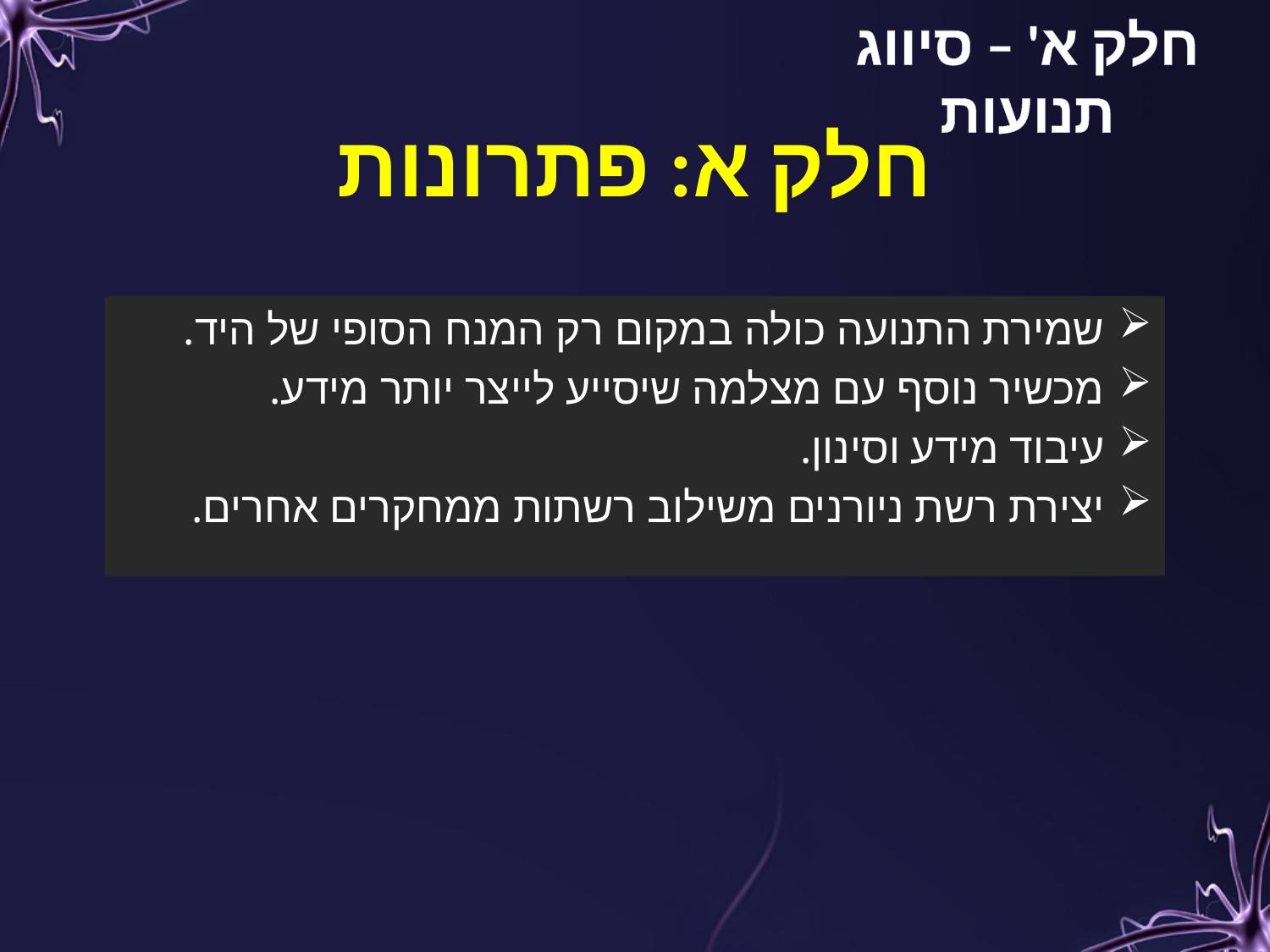

חלק א' – סיווג תנועות
חלק א: פתרונות
שמירת התנועה כולה במקום רק המנח הסופי של היד.
מכשיר נוסף עם מצלמה שיסייע לייצר יותר מידע.
עיבוד מידע וסינון.
יצירת רשת ניורנים משילוב רשתות ממחקרים אחרים.